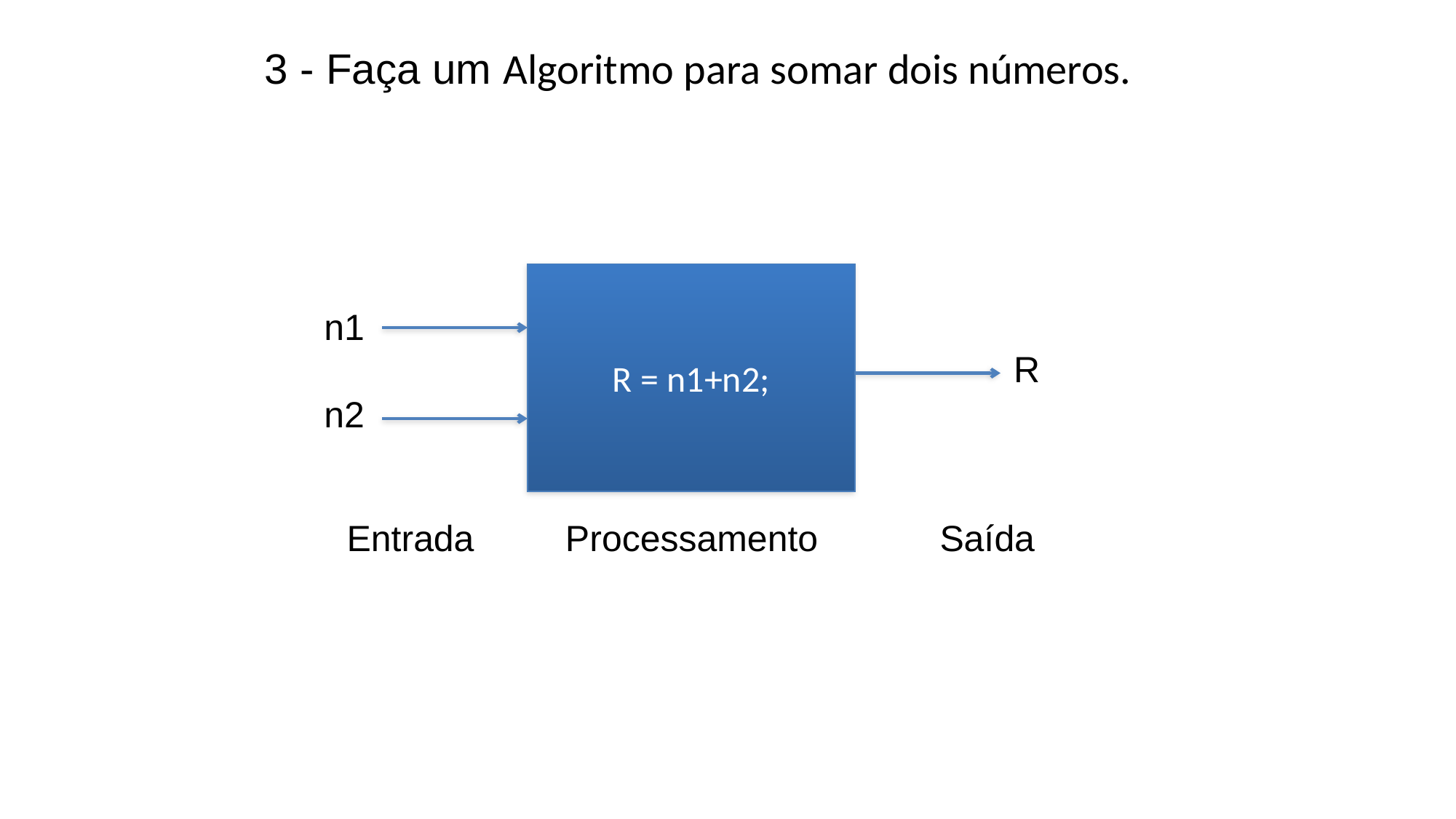

3 - Faça um Algoritmo para somar dois números.
R = n1+n2;
n1

n2

R
Entrada         Processamento            Saída